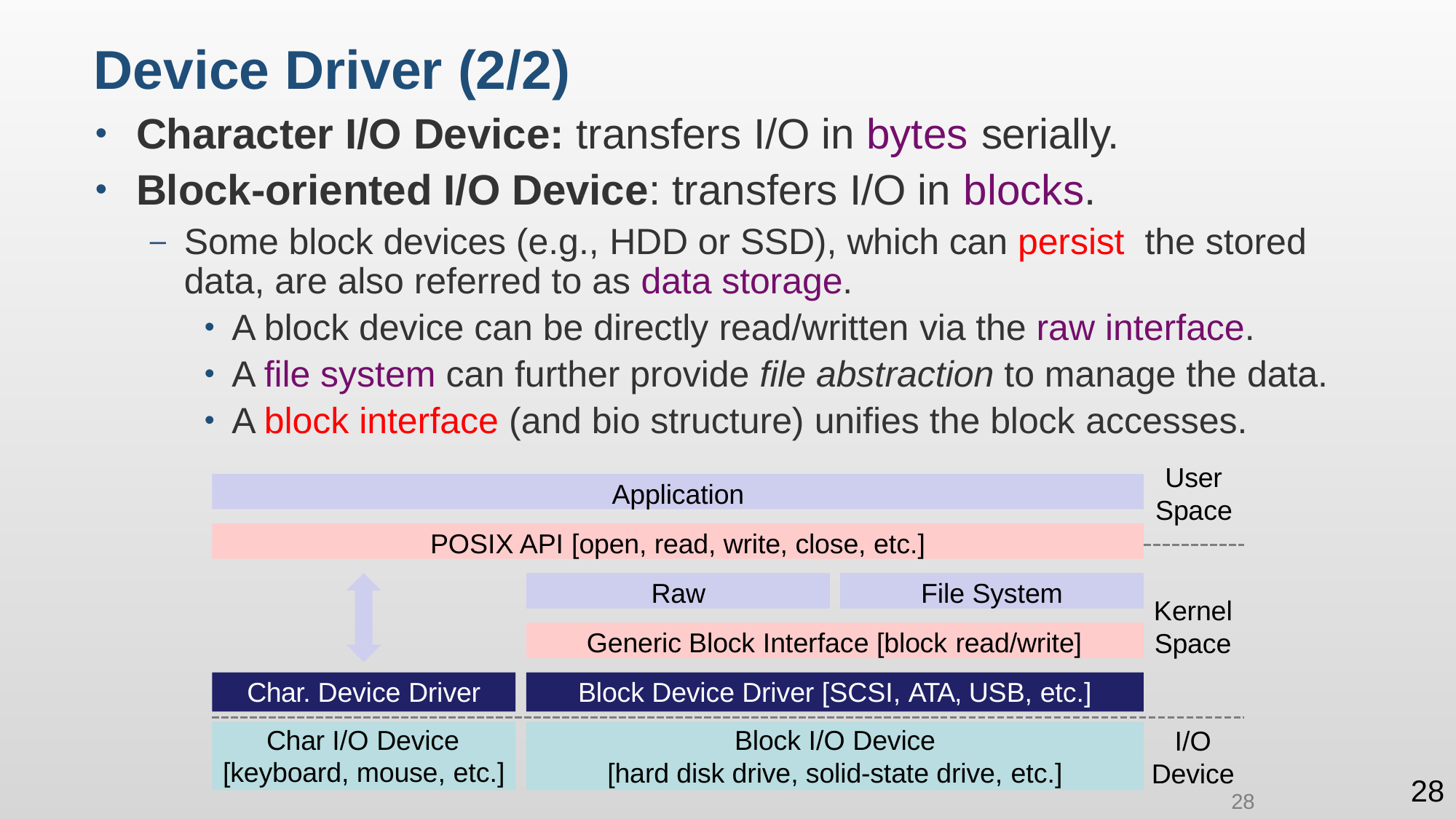

Device Driver (2/2)
Character I/O Device: transfers I/O in bytes serially.
Block-oriented I/O Device: transfers I/O in blocks.
Some block devices (e.g., HDD or SSD), which can persist  the stored data, are also referred to as data storage.
A block device can be directly read/written via the raw interface.
A file system can further provide file abstraction to manage the data.
A block interface (and bio structure) unifies the block accesses.

User
Space
Application
POSIX API [open, read, write, close, etc.]

Raw
File System
Kernel
Space
Generic Block Interface [block read/write]

Char. Device Driver
Char I/O Device
[keyboard, mouse, etc.]
Block Device Driver [SCSI, ATA, USB, etc.]
Block I/O Device
[hard disk drive, solid-state drive, etc.]

I/O  Device
28
28